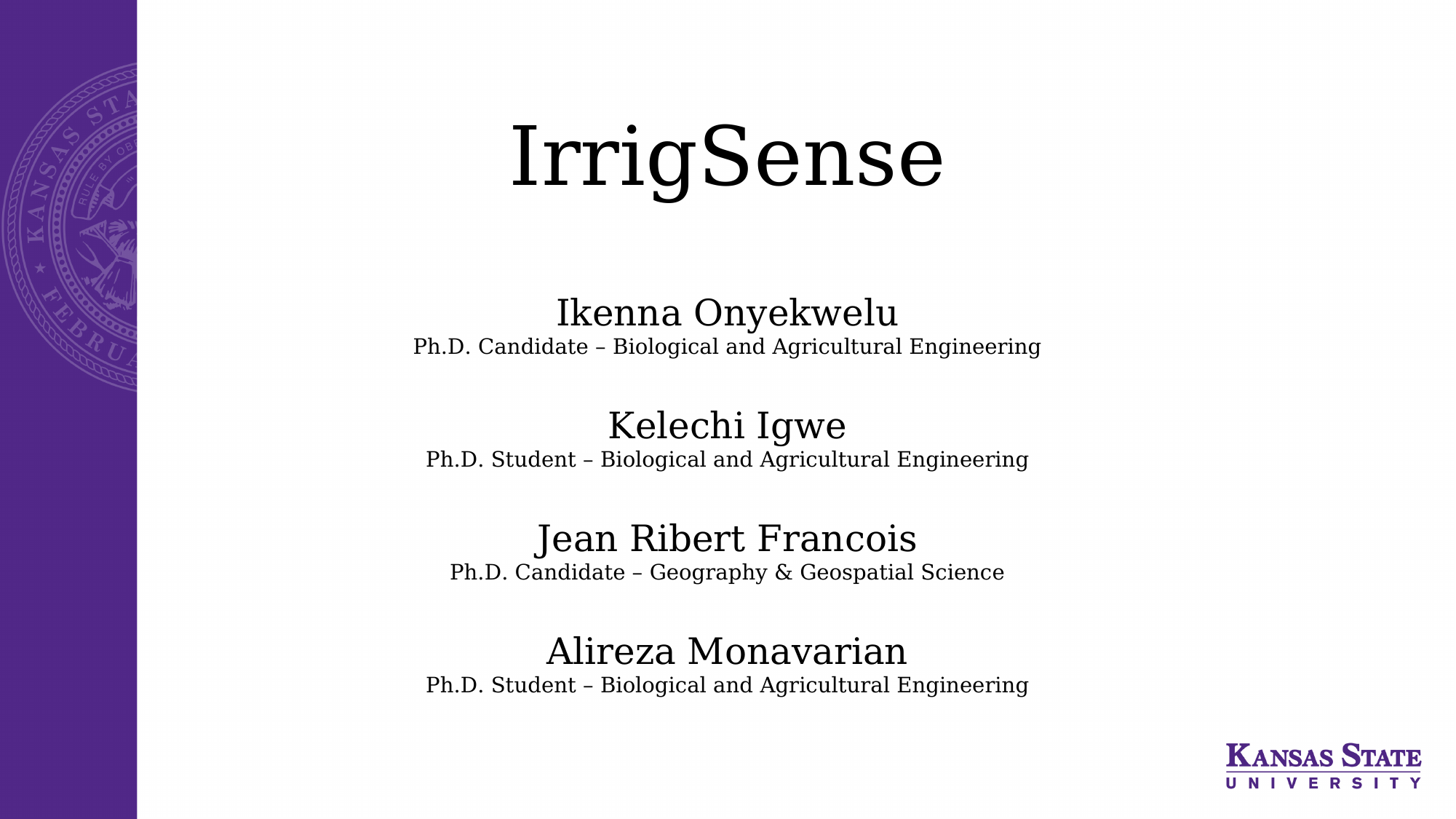

# IrrigSense Ikenna Onyekwelu Ph.D. Candidate – Biological and Agricultural Engineering Kelechi Igwe Ph.D. Student – Biological and Agricultural Engineering Jean Ribert Francois Ph.D. Candidate – Geography & Geospatial Science Alireza Monavarian Ph.D. Student – Biological and Agricultural Engineering